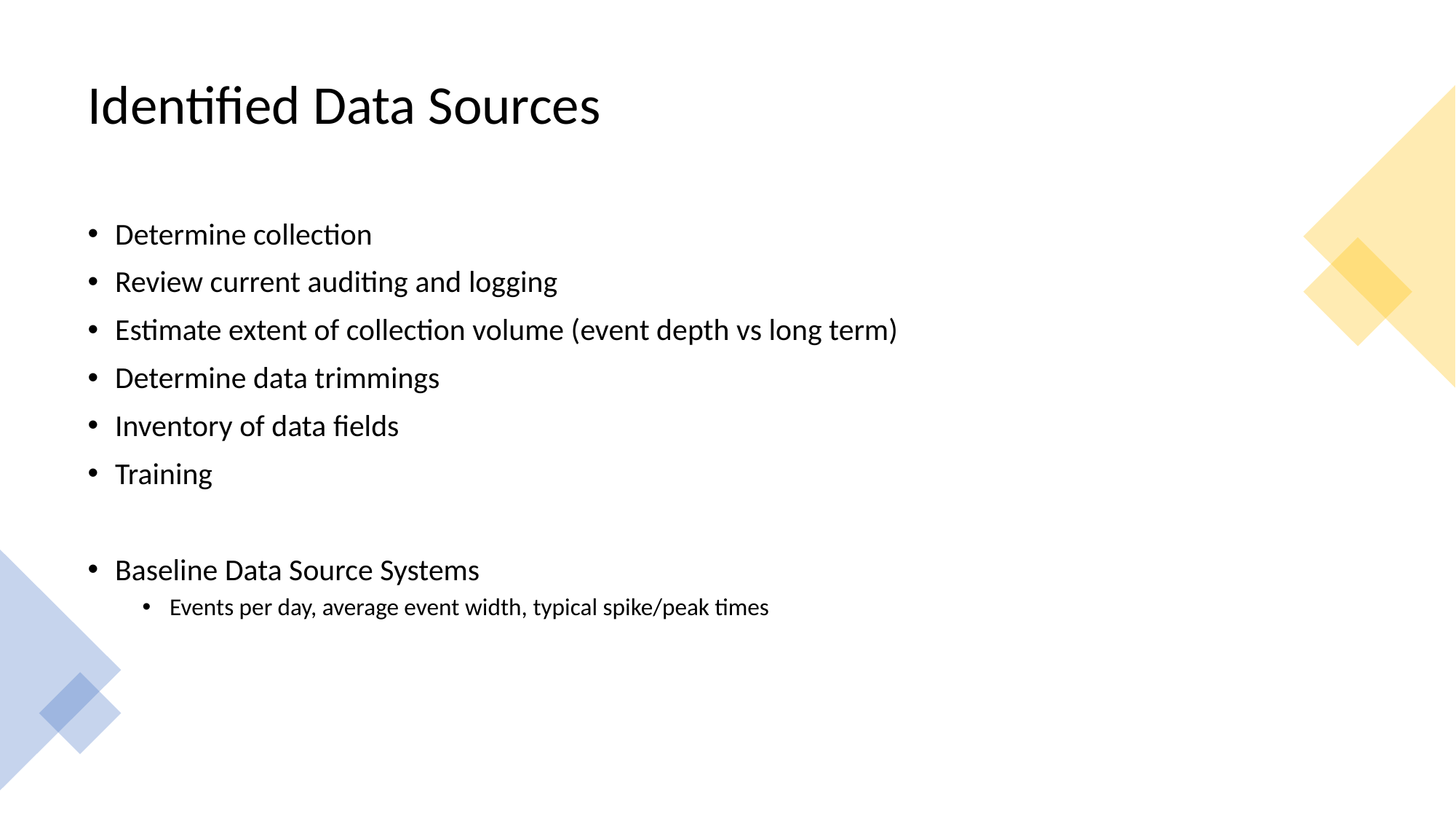

# Identified Data Sources

Determine collection
Review current auditing and logging
Estimate extent of collection volume (event depth vs long term)
Determine data trimmings
Inventory of data fields
Training

Baseline Data Source Systems
Events per day, average event width, typical spike/peak times